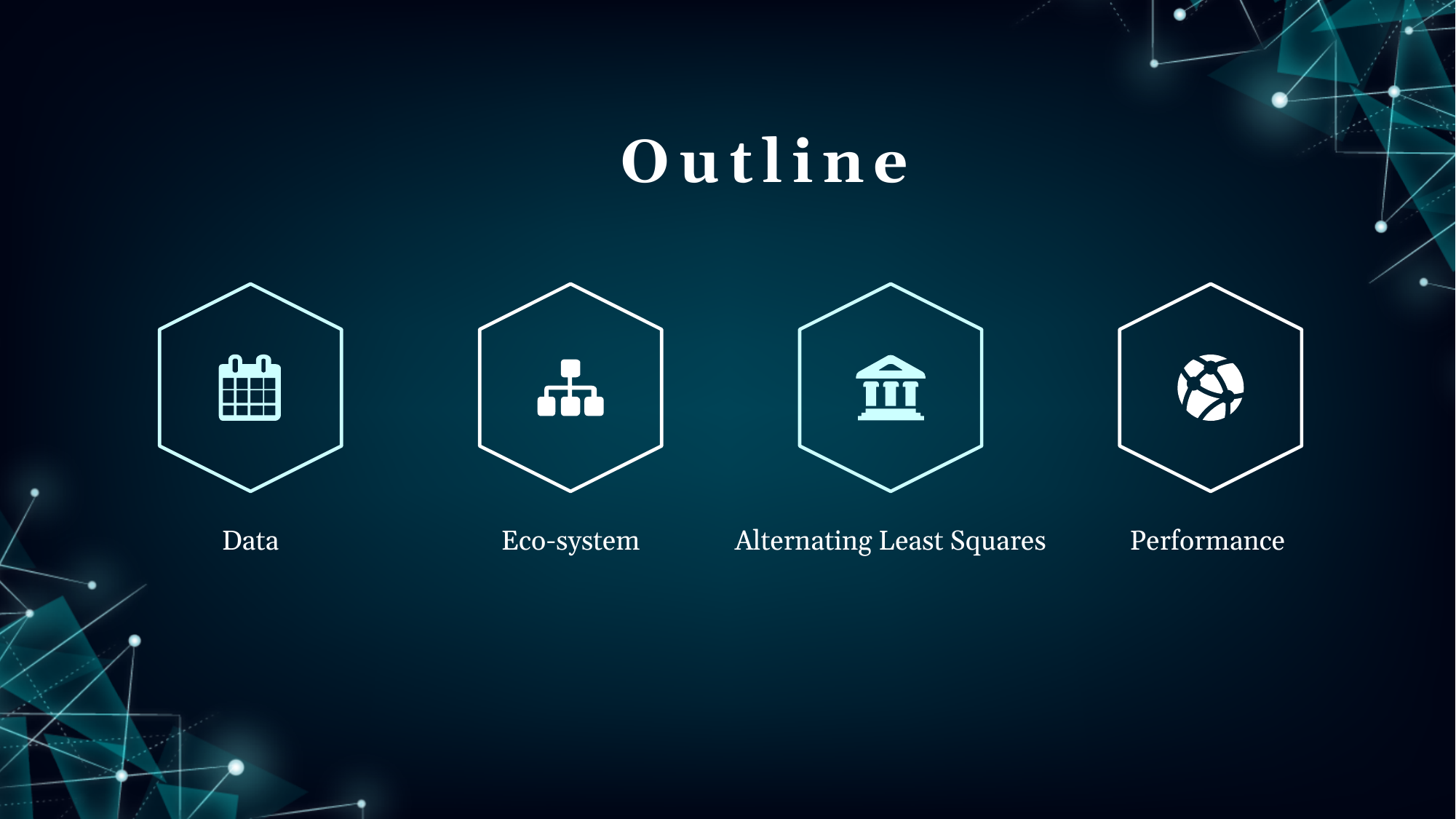

Outline

Data
Eco-system
Alternating Least Squares
Performance